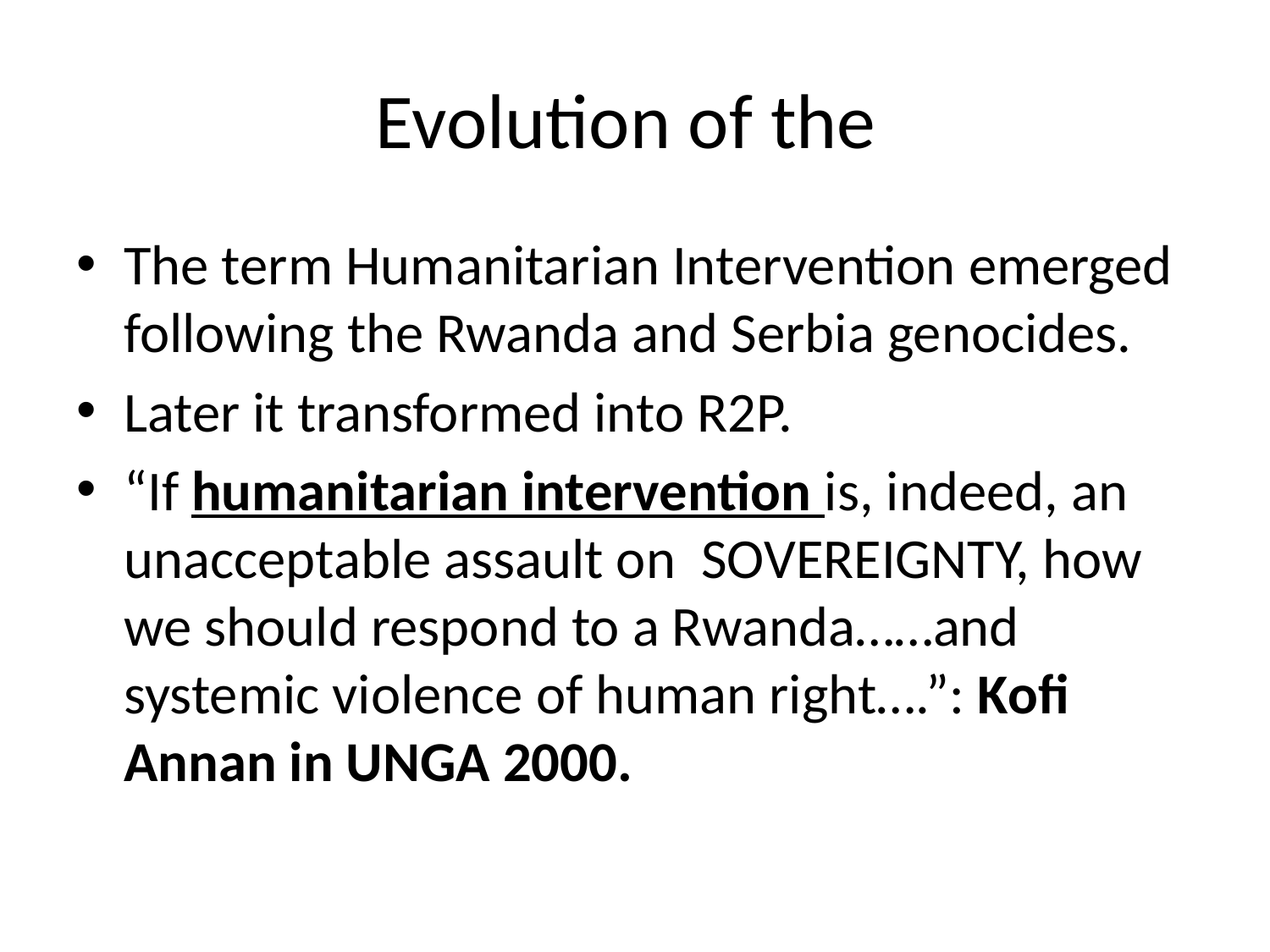

# Evolution of the
The term Humanitarian Intervention emerged following the Rwanda and Serbia genocides.
Later it transformed into R2P.
“If humanitarian intervention is, indeed, an unacceptable assault on  SOVEREIGNTY, how we should respond to a Rwanda……and systemic violence of human right….”: Kofi Annan in UNGA 2000.